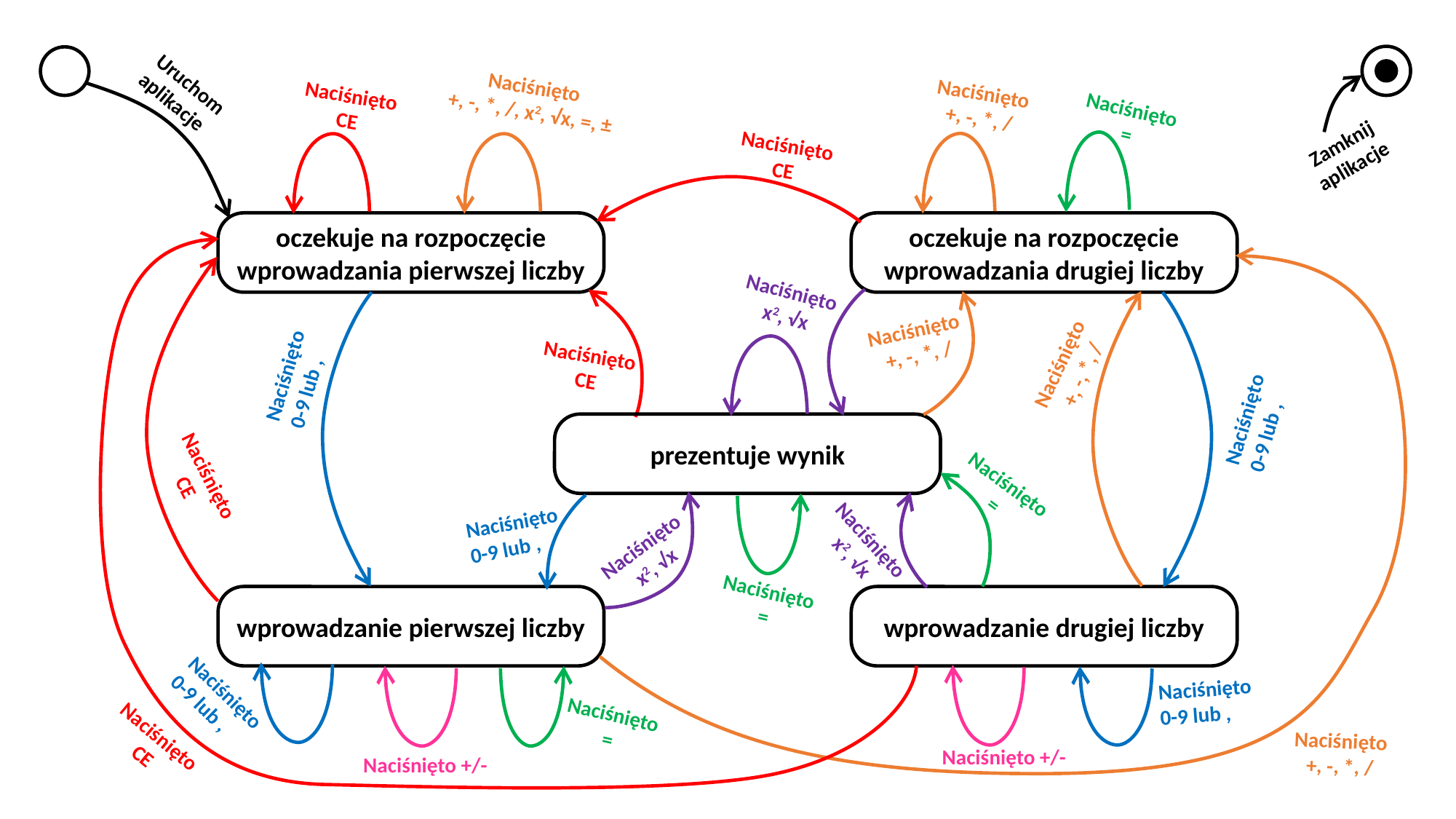

Uruchom
aplikacje
Naciśnięto
+, -, *, /, x2, √x, =, ±
Naciśnięto
+, -, *, /
Naciśnięto
CE

Naciśnięto
=
Zamknij
aplikacje
Naciśnięto
CE

oczekuje na rozpoczęcie wprowadzania pierwszej liczby
oczekuje na rozpoczęcie wprowadzania drugiej liczby

Naciśnięto
x2, √x
Naciśnięto
+, -, *, /

Naciśnięto
CE
Naciśnięto
+, -, *, /

Naciśnięto
0-9 lub ,

Naciśnięto
0-9 lub ,

prezentuje wynik

Naciśnięto
CE
Naciśnięto
=

Naciśnięto
0-9 lub ,

Naciśnięto
x2, √x
Naciśnięto
x2, √x

Naciśnięto
=
wprowadzanie pierwszej liczby
wprowadzanie drugiej liczby

Naciśnięto
0-9 lub ,
Naciśnięto
0-9 lub ,
Naciśnięto
=
Naciśnięto
CE
Naciśnięto
+, -, *, /
Naciśnięto +/-
Naciśnięto +/-